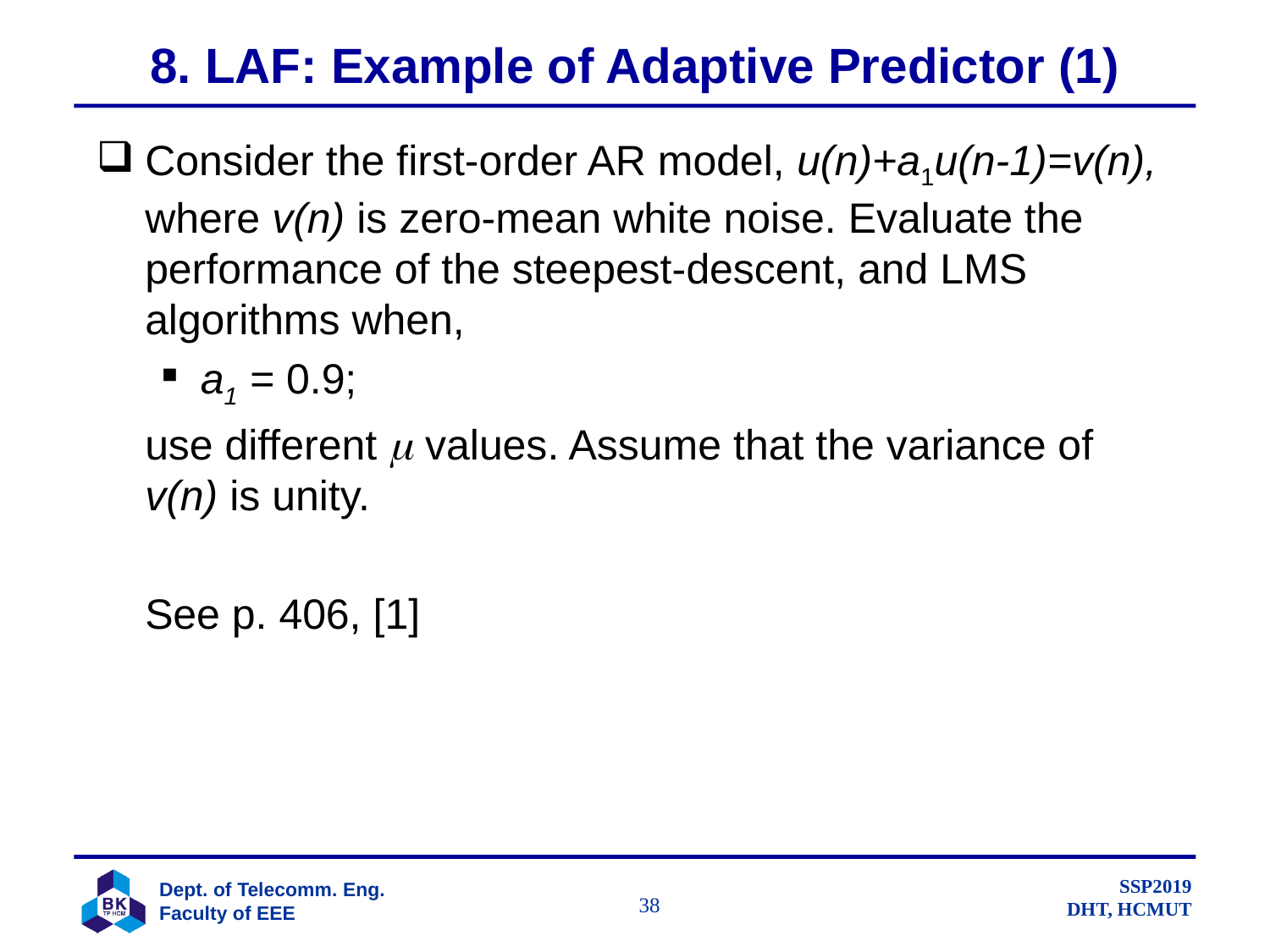

# 8. LAF: Example of Adaptive Predictor (1)
Consider the first-order AR model, u(n)+a1u(n-1)=v(n), where v(n) is zero-mean white noise. Evaluate the performance of the steepest-descent, and LMS algorithms when,
a1 = 0.9;
	use different μ values. Assume that the variance of v(n) is unity.

	See p. 406, [1]

		  38